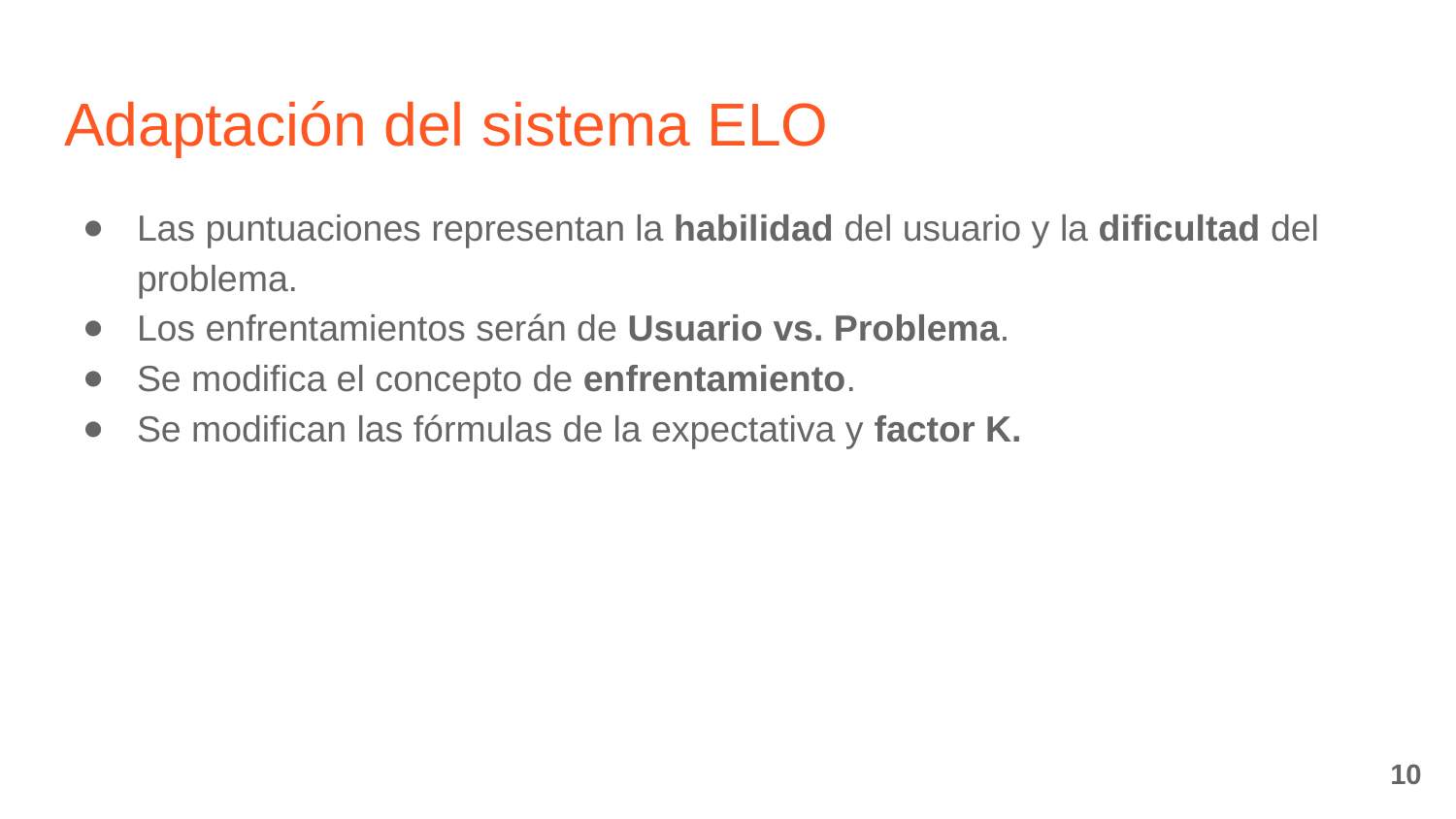

# Adaptación del sistema ELO
Las puntuaciones representan la habilidad del usuario y la dificultad del problema.
Los enfrentamientos serán de Usuario vs. Problema.
Se modifica el concepto de enfrentamiento.
Se modifican las fórmulas de la expectativa y factor K.

10